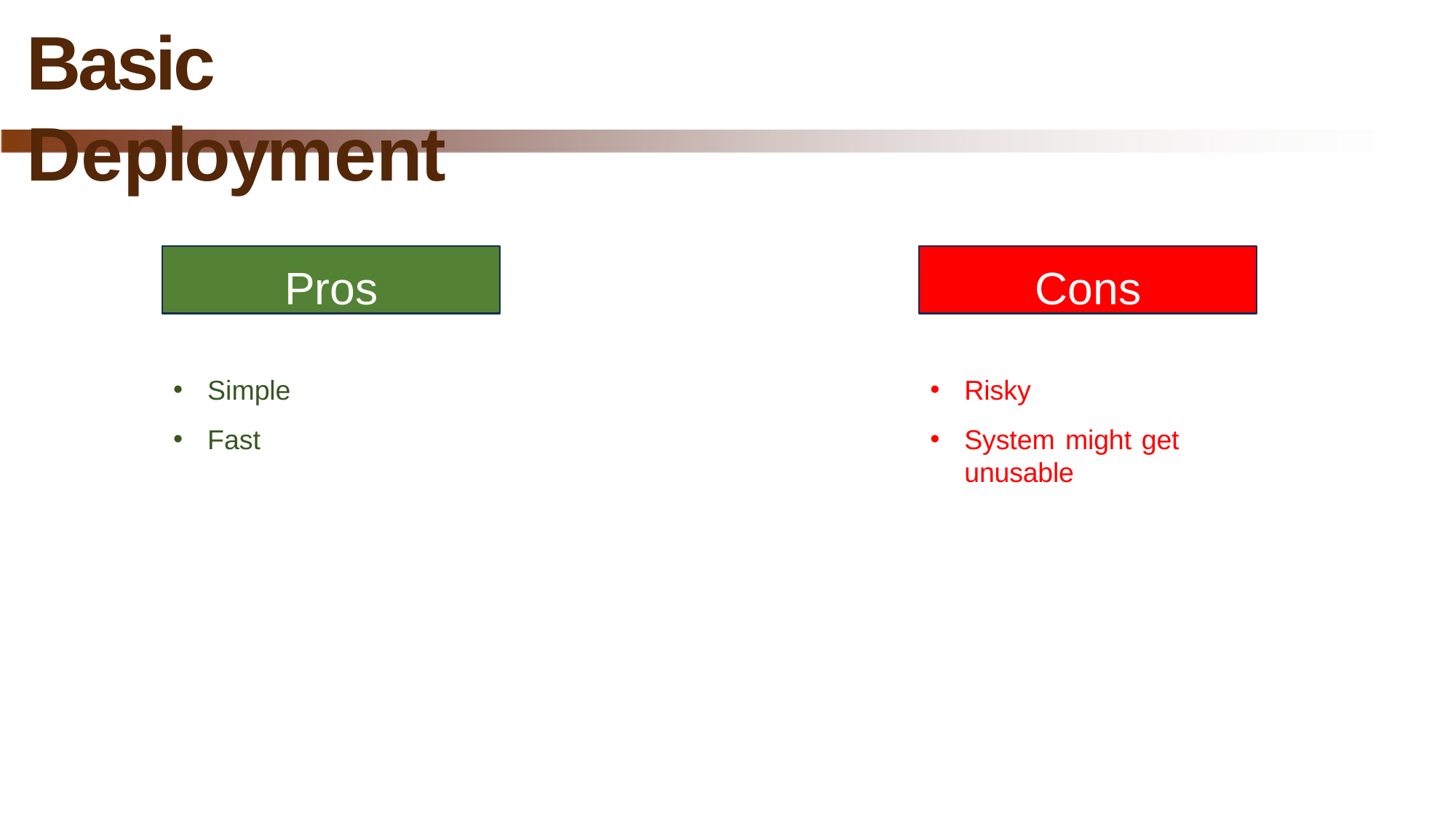

# Basic Deployment
Pros
Cons
Simple
Fast
Risky
System might get unusable